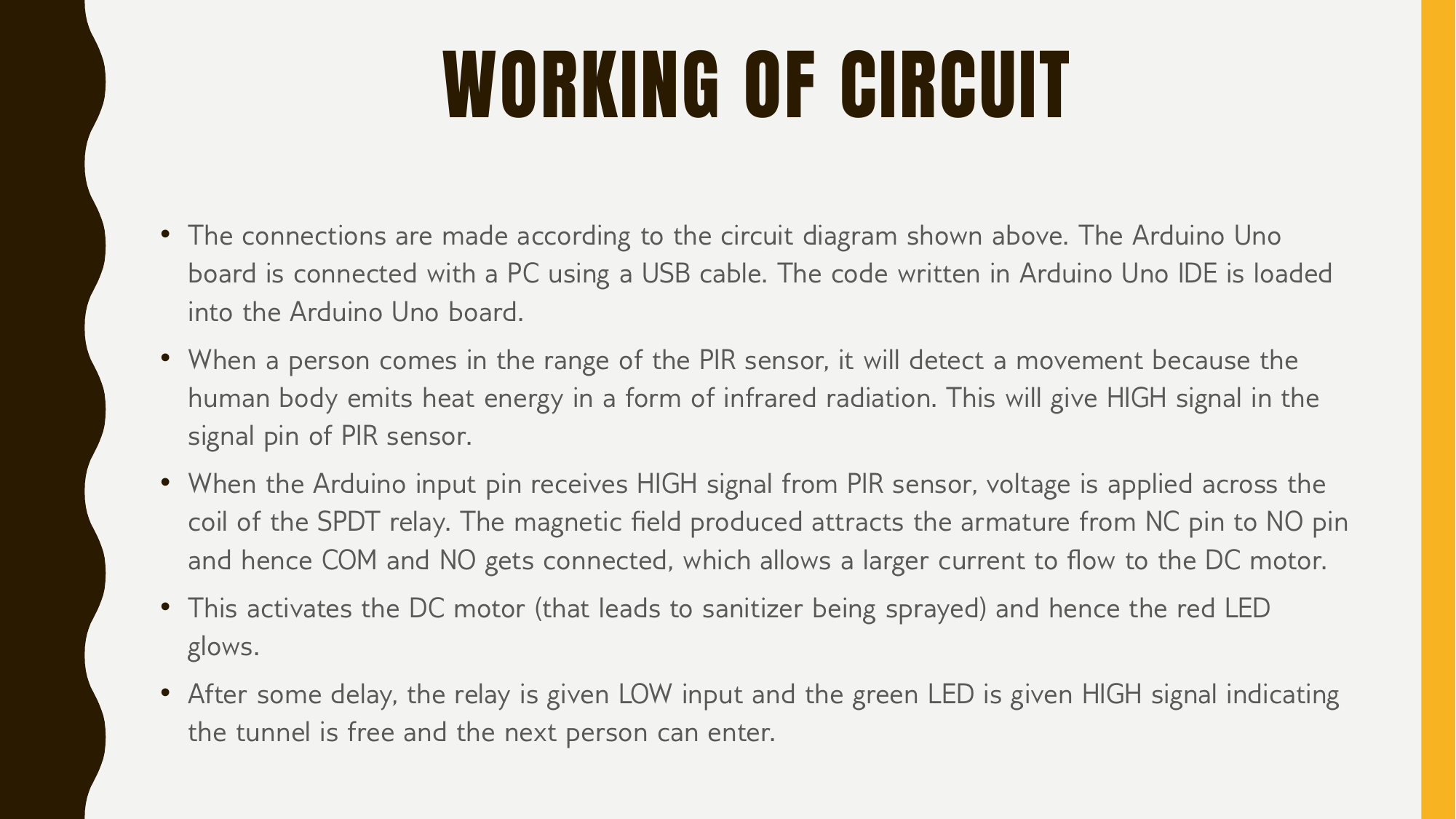

# WORKING OF CIRCUIT
The connections are made according to the circuit diagram shown above. The Arduino Uno board is connected with a PC using a USB cable. The code written in Arduino Uno IDE is loaded into the Arduino Uno board.
When a person comes in the range of the PIR sensor, it will detect a movement because the human body emits heat energy in a form of infrared radiation. This will give HIGH signal in the signal pin of PIR sensor.
When the Arduino input pin receives HIGH signal from PIR sensor, voltage is applied across the coil of the SPDT relay. The magnetic field produced attracts the armature from NC pin to NO pin and hence COM and NO gets connected, which allows a larger current to flow to the DC motor.
This activates the DC motor (that leads to sanitizer being sprayed) and hence the red LED glows.
After some delay, the relay is given LOW input and the green LED is given HIGH signal indicating the tunnel is free and the next person can enter.